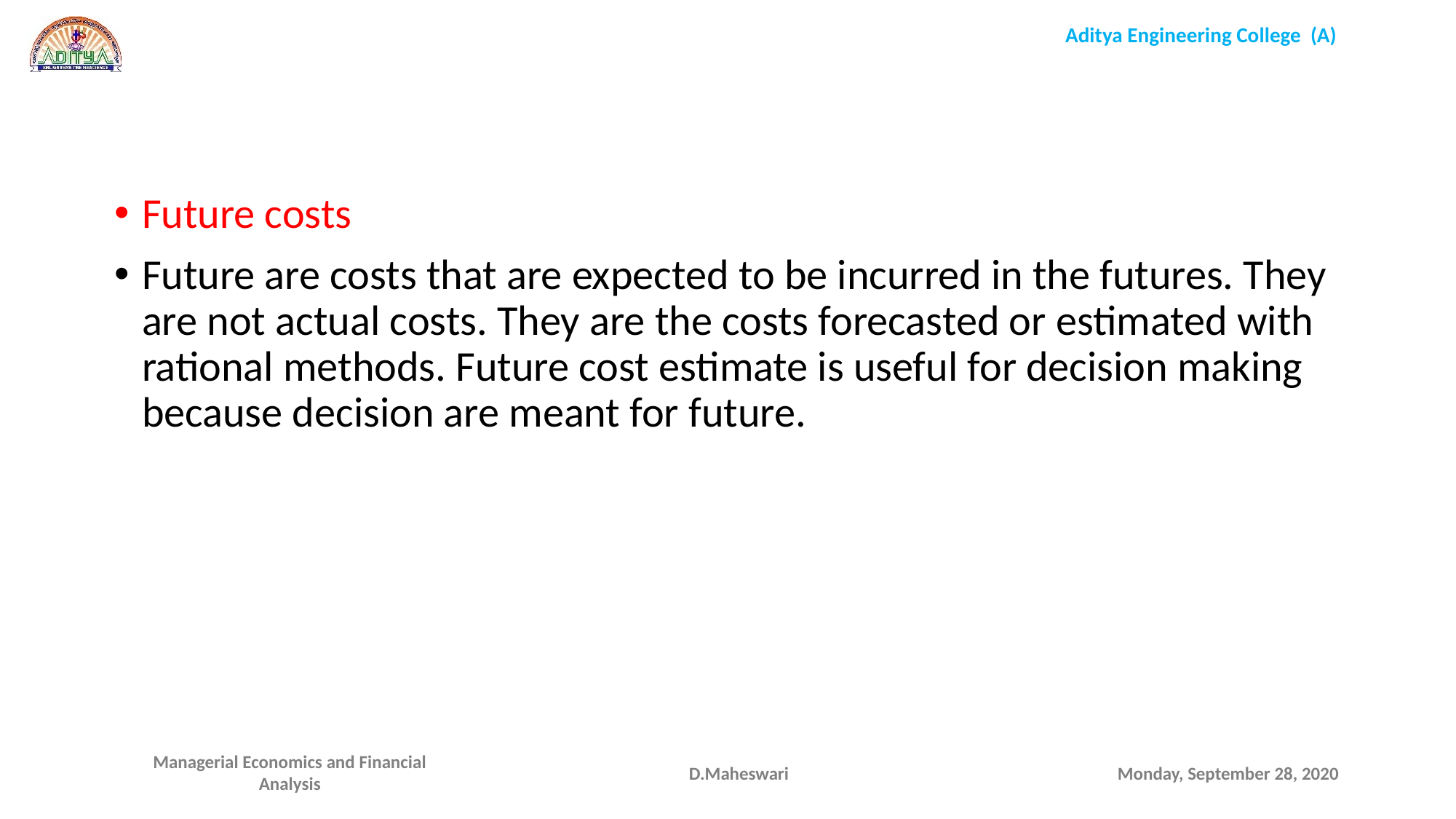

Future costs
Future are costs that are expected to be incurred in the futures. They are not actual costs. They are the costs forecasted or estimated with rational methods. Future cost estimate is useful for decision making because decision are meant for future.
D.Maheswari
Monday, September 28, 2020